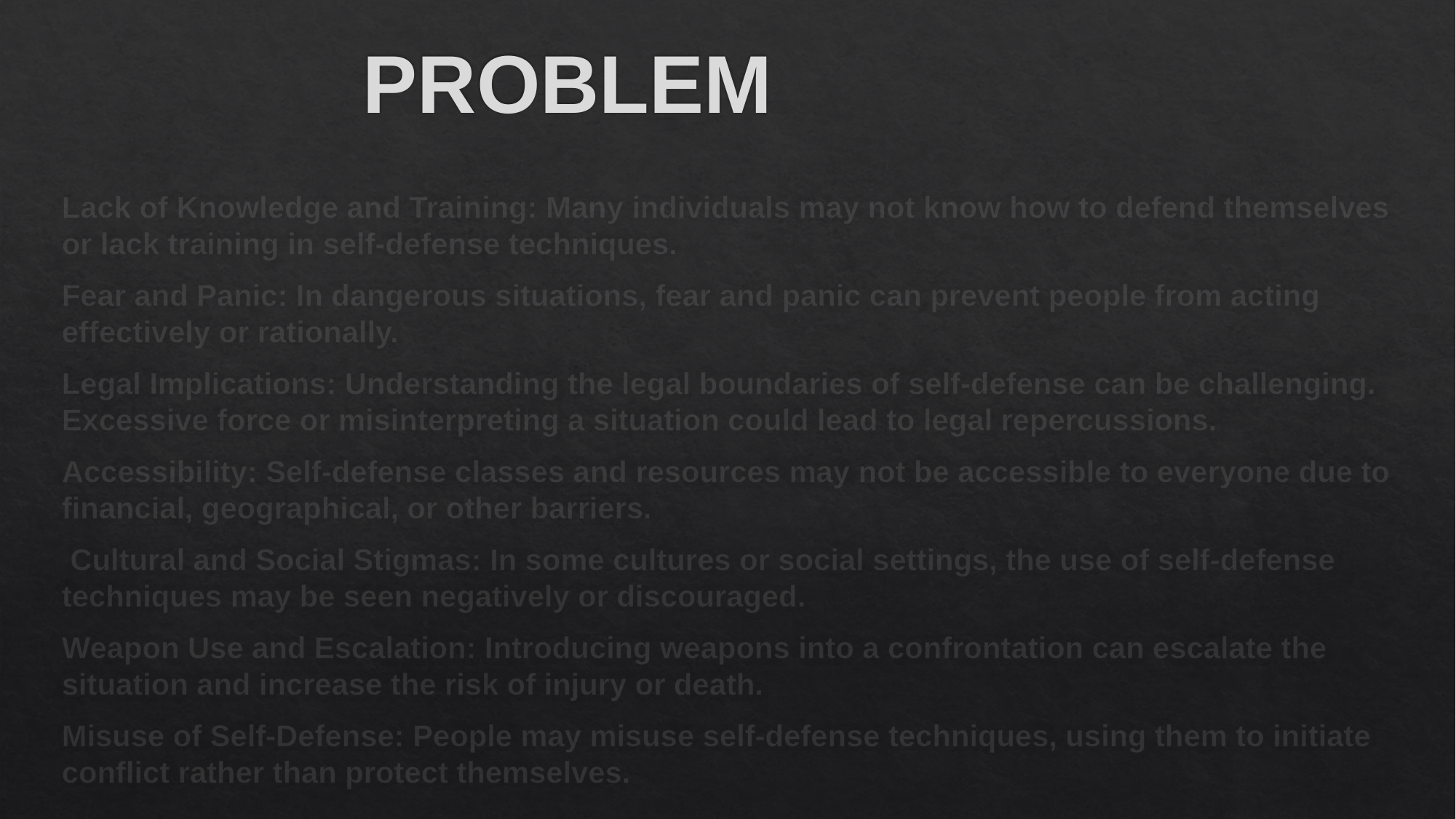

# PROBLEM
Lack of Knowledge and Training: Many individuals may not know how to defend themselves or lack training in self-defense techniques.
Fear and Panic: In dangerous situations, fear and panic can prevent people from acting effectively or rationally.
Legal Implications: Understanding the legal boundaries of self-defense can be challenging. Excessive force or misinterpreting a situation could lead to legal repercussions.
Accessibility: Self-defense classes and resources may not be accessible to everyone due to financial, geographical, or other barriers.
 Cultural and Social Stigmas: In some cultures or social settings, the use of self-defense techniques may be seen negatively or discouraged.
Weapon Use and Escalation: Introducing weapons into a confrontation can escalate the situation and increase the risk of injury or death.
Misuse of Self-Defense: People may misuse self-defense techniques, using them to initiate conflict rather than protect themselves.